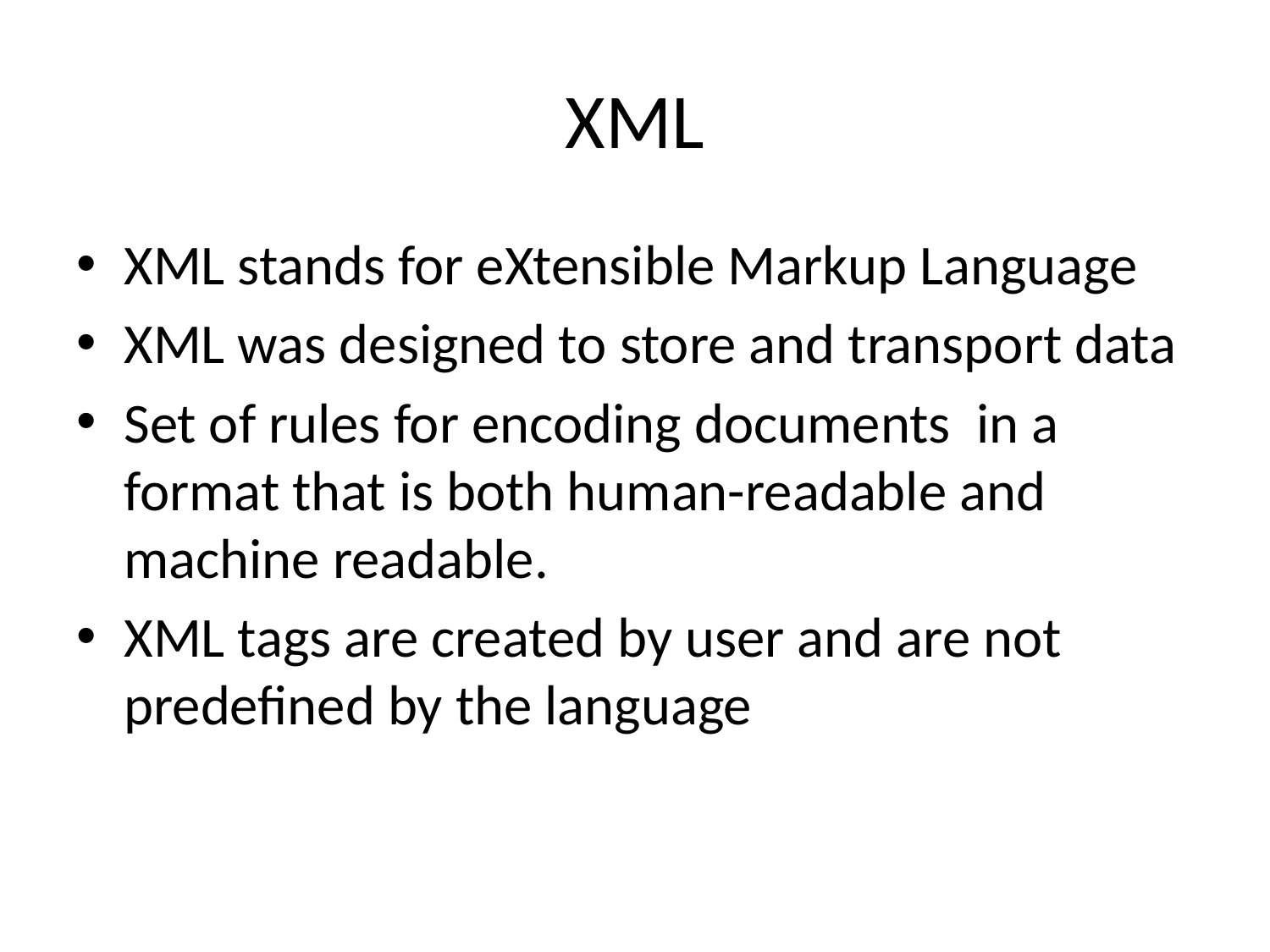

# XML
XML stands for eXtensible Markup Language
XML was designed to store and transport data
Set of rules for encoding documents  in a format that is both human-readable and machine readable.
XML tags are created by user and are not predefined by the language